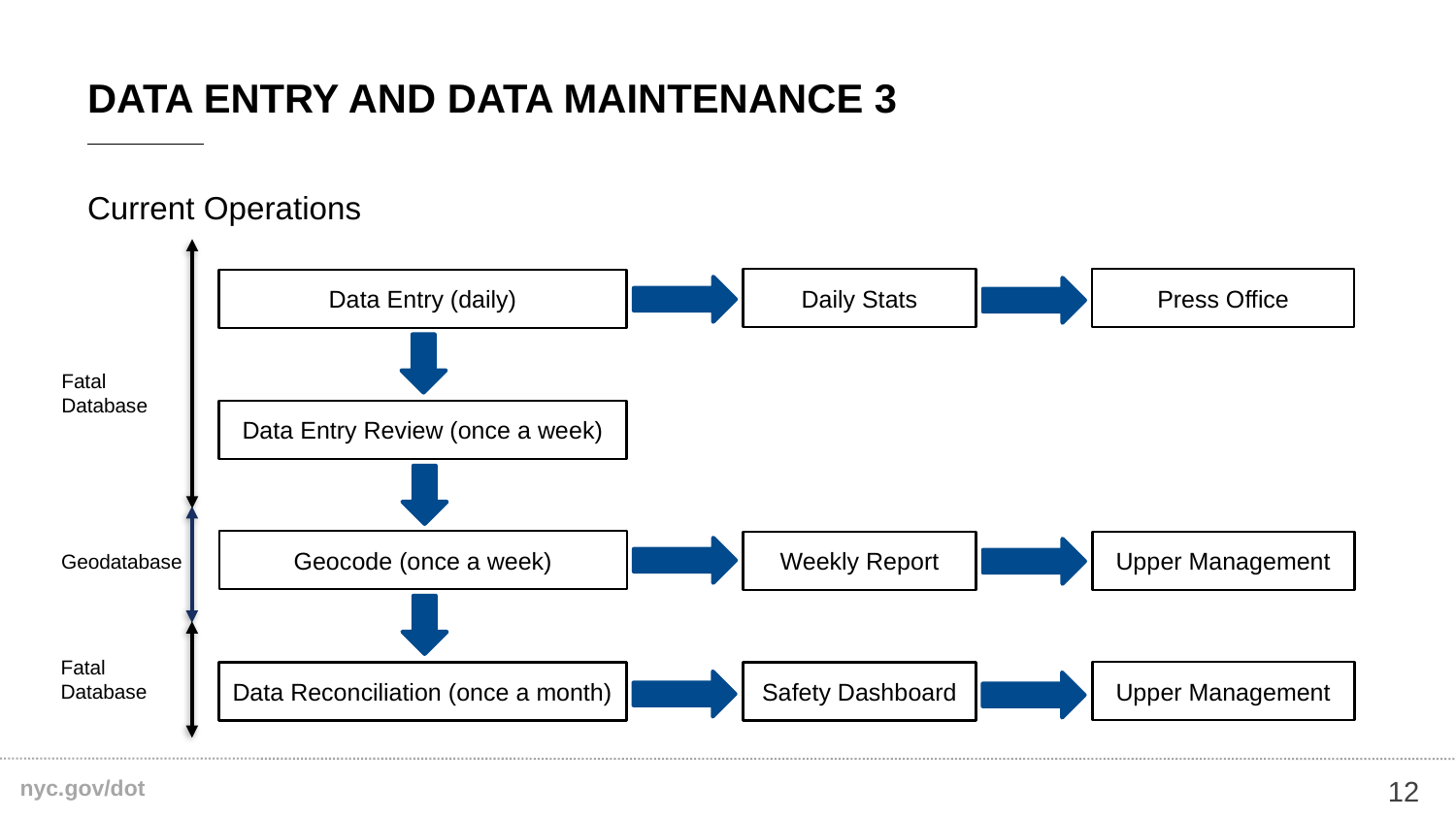

# Data Entry and Data Maintenance 3
Current Operations

Daily Stats
Press Office
Data Entry (daily)

Fatal Database
Data Entry Review (once a week)

Geocode (once a week)
Weekly Report
Upper Management

Geodatabase

Fatal Database
Upper Management
Data Reconciliation (once a month)
Safety Dashboard

12